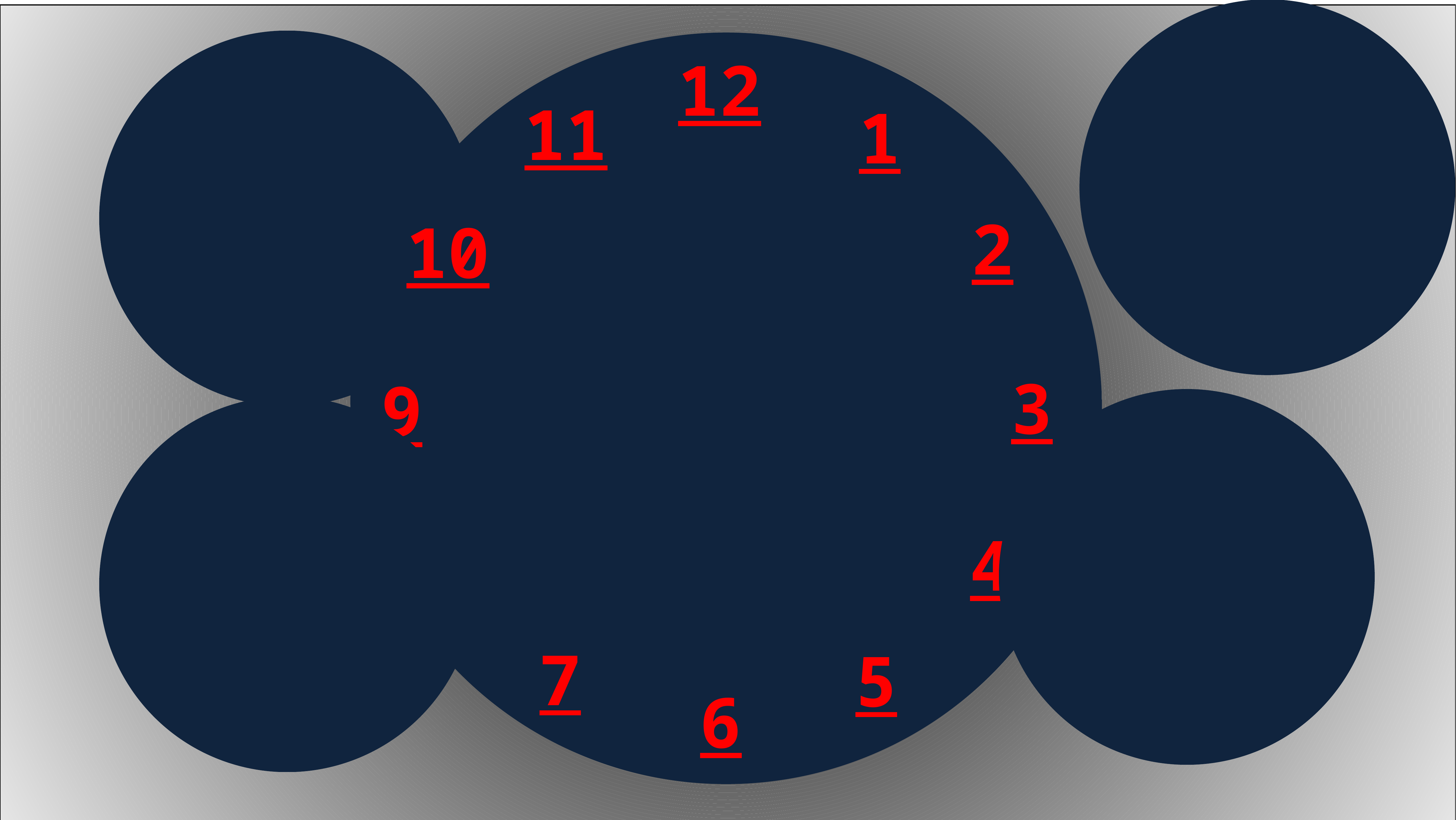

12
11
1
2
10
3
9

8
4
7
5
6